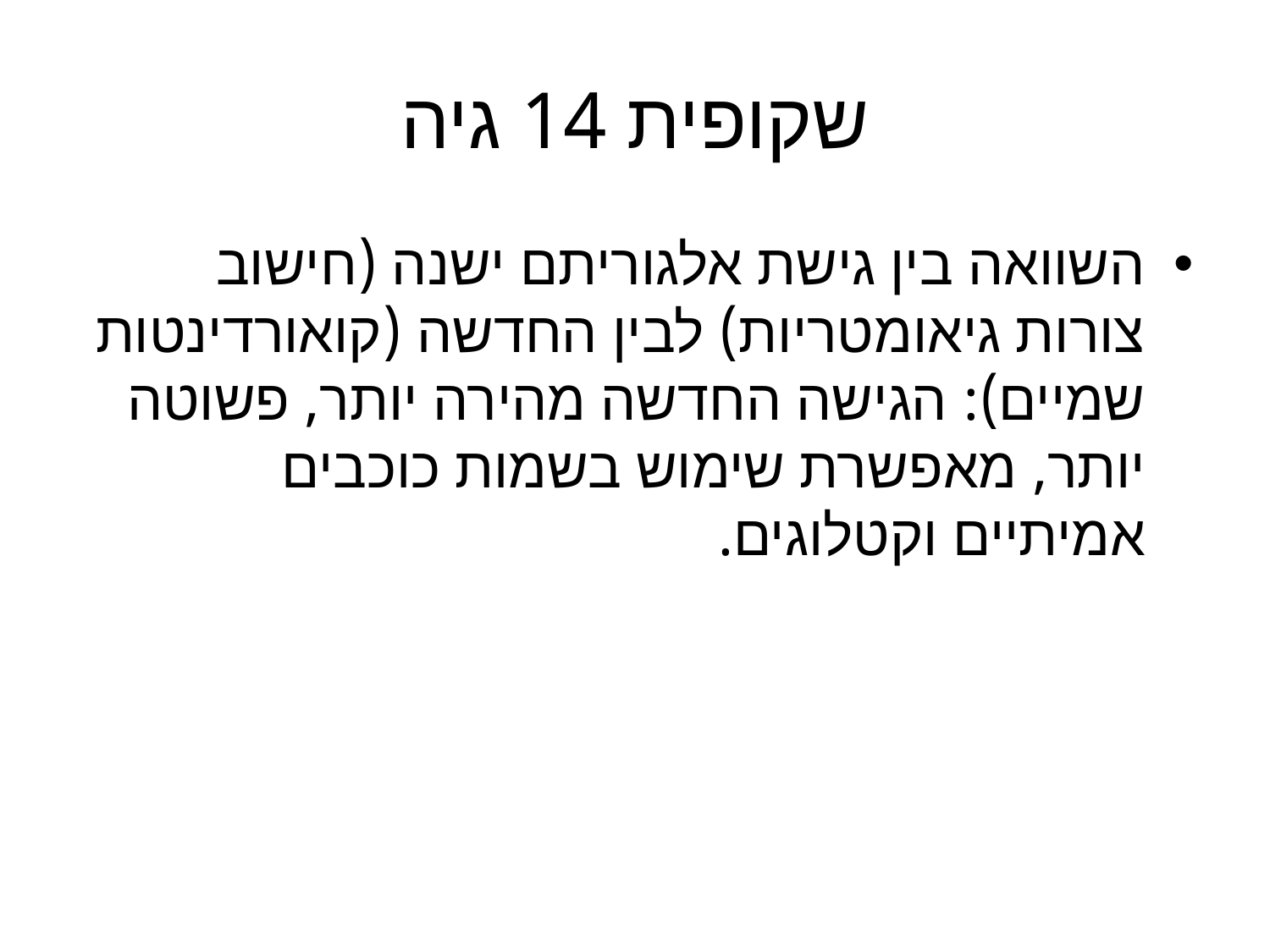

# שקופית 14 גיה
השוואה בין גישת אלגוריתם ישנה (חישוב צורות גיאומטריות) לבין החדשה (קואורדינטות שמיים): הגישה החדשה מהירה יותר, פשוטה יותר, מאפשרת שימוש בשמות כוכבים אמיתיים וקטלוגים.